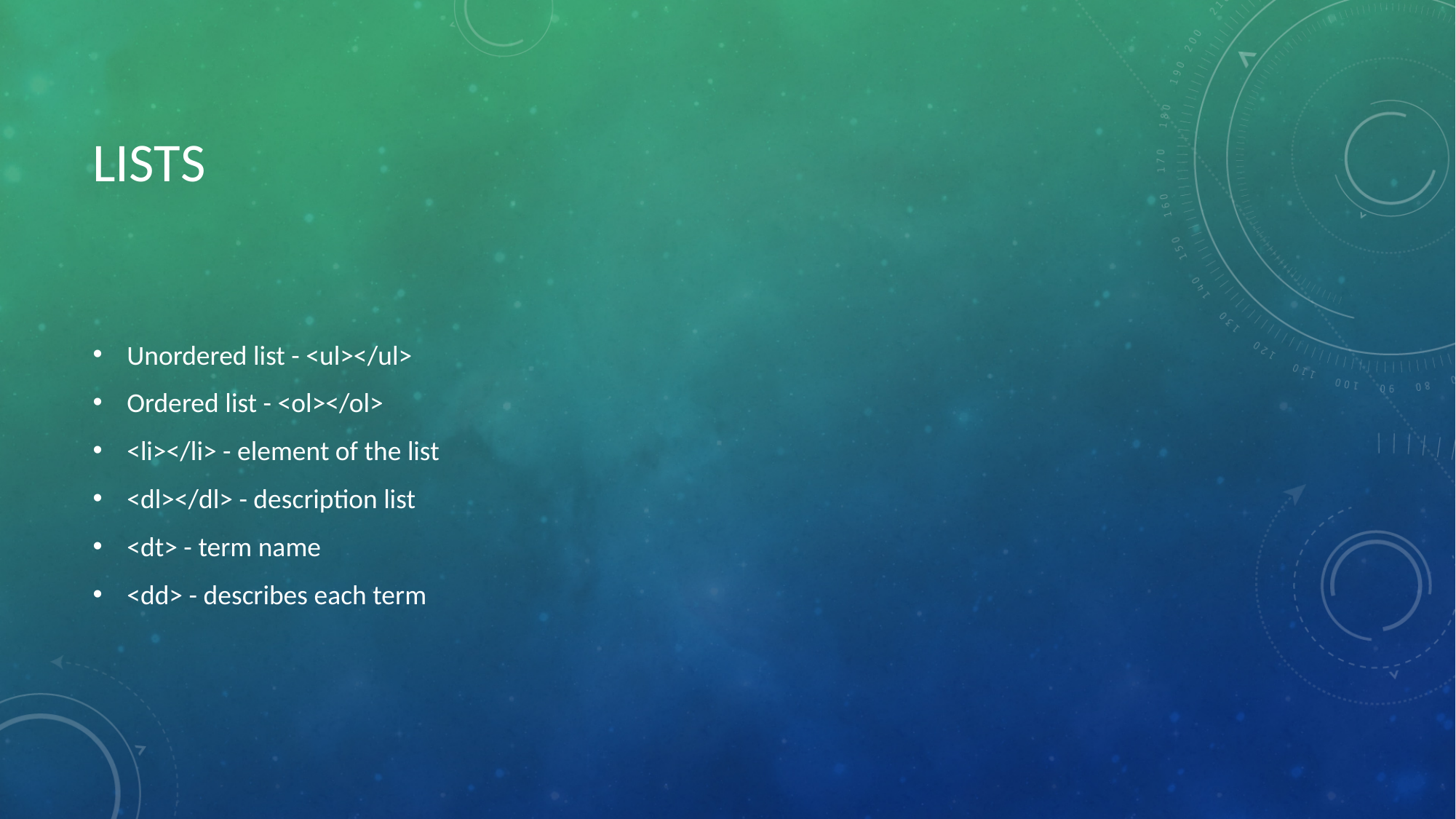

# Lists
Unordered list - <ul></ul>
Ordered list - <ol></ol>
<li></li> - element of the list
<dl></dl> - description list
<dt> - term name
<dd> - describes each term